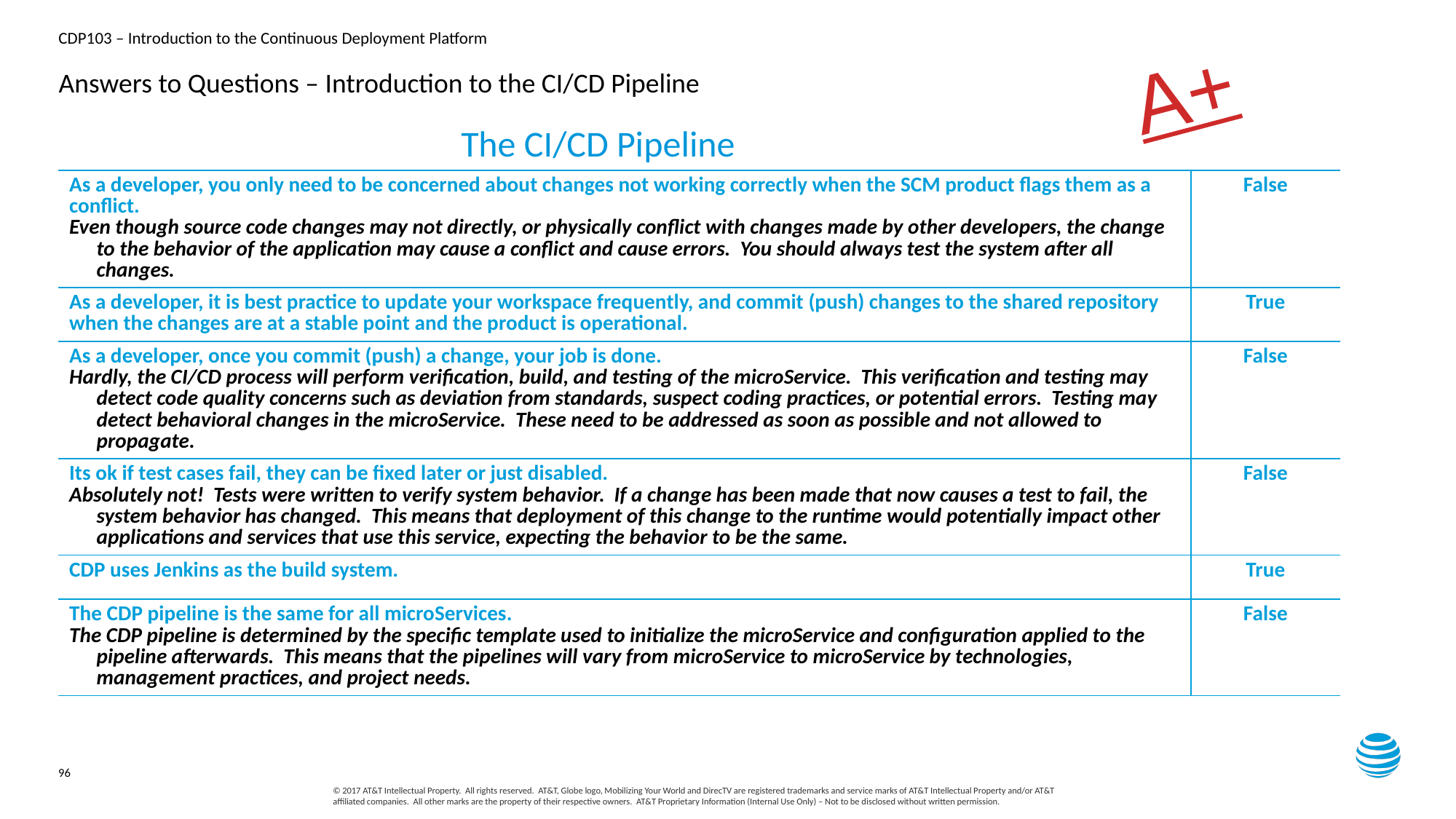

A+
# Answers to Questions – Introduction to the CI/CD Pipeline
The CI/CD Pipeline
| As a developer, you only need to be concerned about changes not working correctly when the SCM product flags them as a conflict. Even though source code changes may not directly, or physically conflict with changes made by other developers, the change to the behavior of the application may cause a conflict and cause errors. You should always test the system after all changes. | False |
| --- | --- |
| As a developer, it is best practice to update your workspace frequently, and commit (push) changes to the shared repository when the changes are at a stable point and the product is operational. | True |
| As a developer, once you commit (push) a change, your job is done. Hardly, the CI/CD process will perform verification, build, and testing of the microService. This verification and testing may detect code quality concerns such as deviation from standards, suspect coding practices, or potential errors. Testing may detect behavioral changes in the microService. These need to be addressed as soon as possible and not allowed to propagate. | False |
| Its ok if test cases fail, they can be fixed later or just disabled. Absolutely not! Tests were written to verify system behavior. If a change has been made that now causes a test to fail, the system behavior has changed. This means that deployment of this change to the runtime would potentially impact other applications and services that use this service, expecting the behavior to be the same. | False |
| CDP uses Jenkins as the build system. | True |
| The CDP pipeline is the same for all microServices. The CDP pipeline is determined by the specific template used to initialize the microService and configuration applied to the pipeline afterwards. This means that the pipelines will vary from microService to microService by technologies, management practices, and project needs. | False |
96